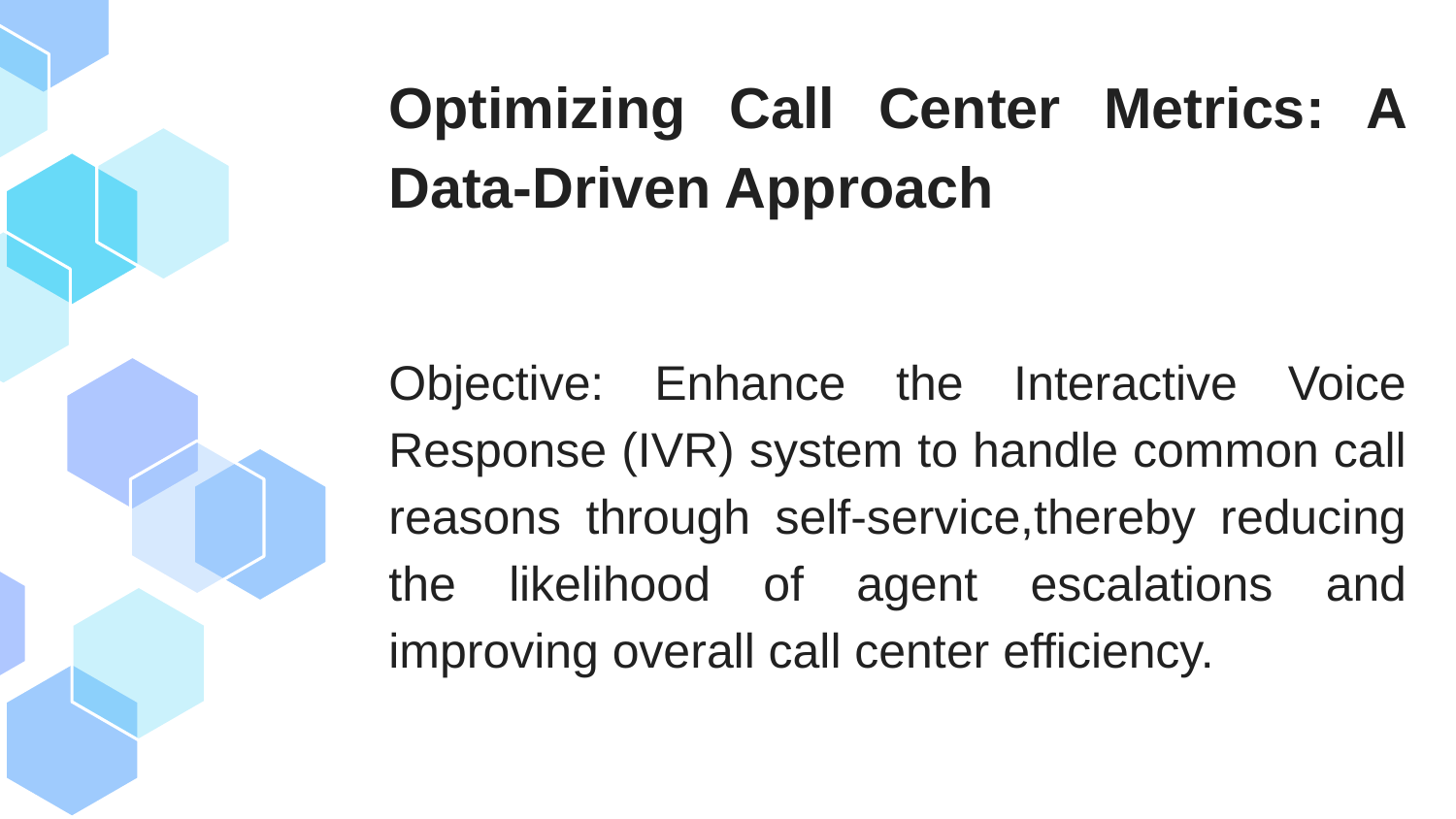

Optimizing Call Center Metrics: A Data-Driven Approach

Objective: Enhance the Interactive Voice Response (IVR) system to handle common call reasons through self-service,thereby reducing the likelihood of agent escalations and improving overall call center efficiency.